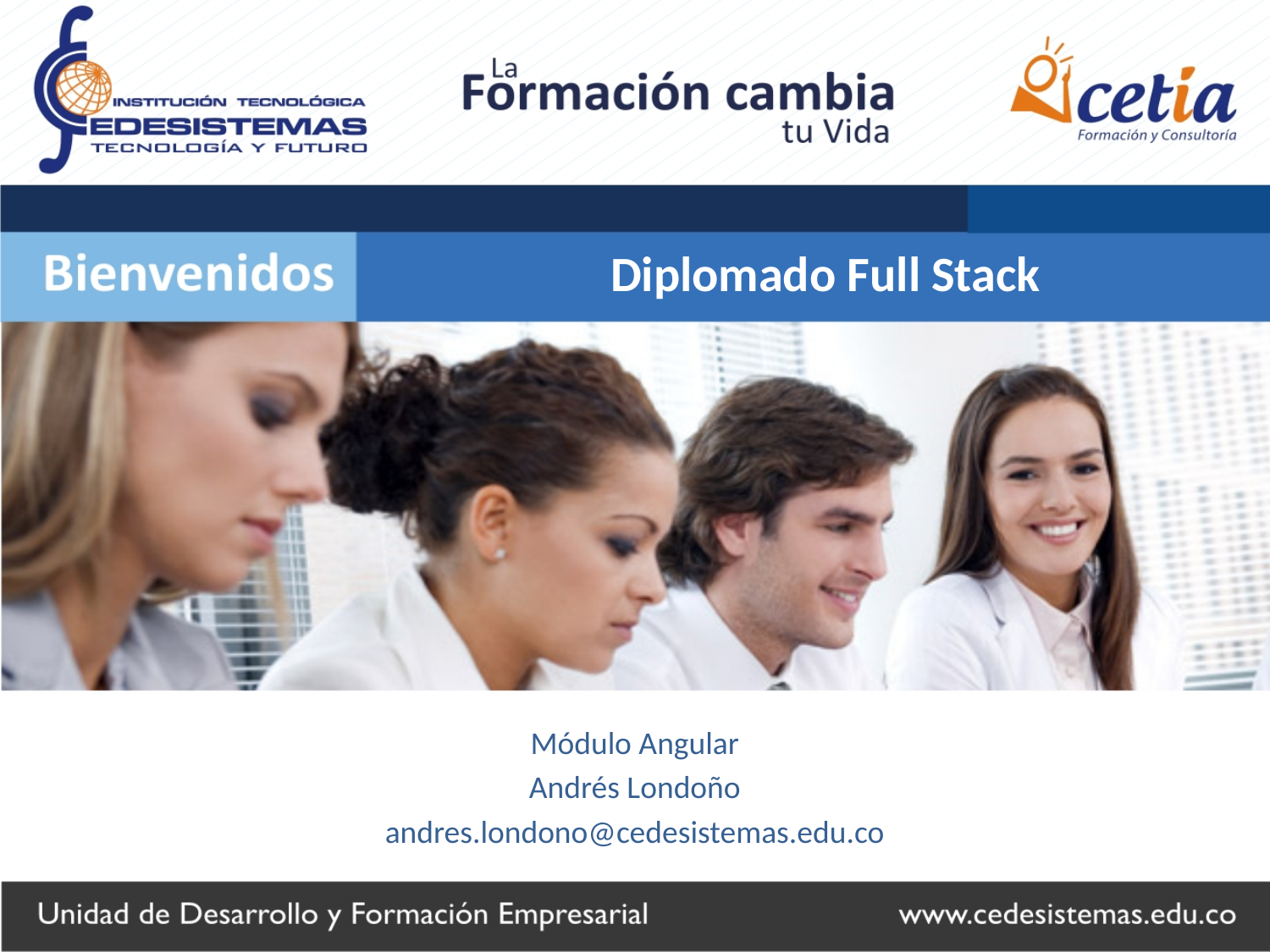

Diplomado Full Stack
Módulo Angular
Andrés Londoño
andres.londono@cedesistemas.edu.co